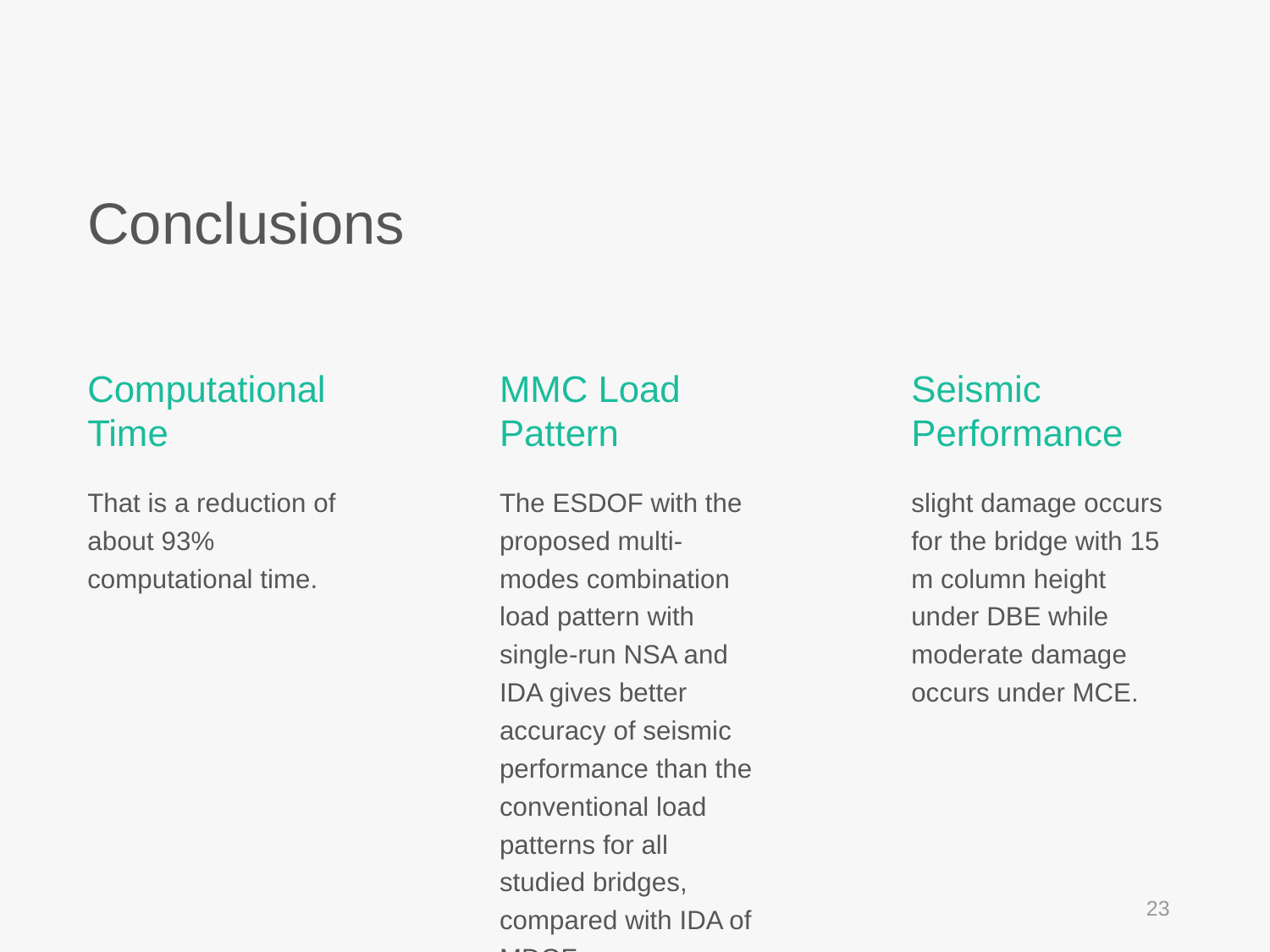

Conclusions
Computational Time
MMC Load Pattern
Seismic Performance
That is a reduction of about 93% computational time.
The ESDOF with the proposed multi-modes combination load pattern with single-run NSA and IDA gives better accuracy of seismic performance than the conventional load patterns for all studied bridges, compared with IDA of MDOF.
slight damage occurs for the bridge with 15 m column height under DBE while moderate damage occurs under MCE.
23